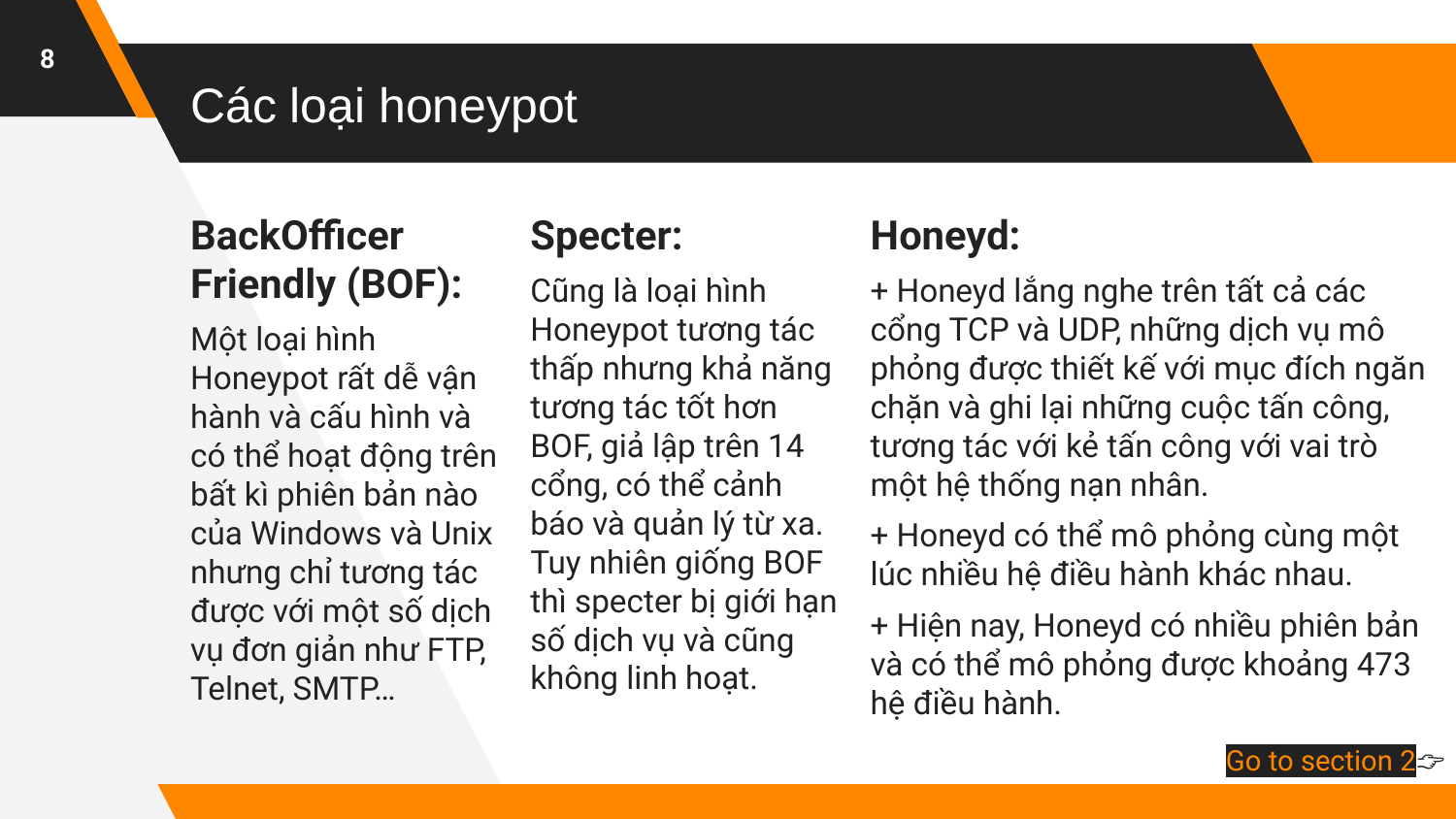

8
# Các loại honeypot
BackOfficer Friendly (BOF):
Một loại hình Honeypot rất dễ vận hành và cấu hình và có thể hoạt động trên bất kì phiên bản nào của Windows và Unix nhưng chỉ tương tác được với một số dịch vụ đơn giản như FTP, Telnet, SMTP…
Specter:
Cũng là loại hình Honeypot tương tác thấp nhưng khả năng tương tác tốt hơn BOF, giả lập trên 14 cổng, có thể cảnh báo và quản lý từ xa. Tuy nhiên giống BOF thì specter bị giới hạn số dịch vụ và cũng không linh hoạt.
Honeyd:
+ Honeyd lắng nghe trên tất cả các cổng TCP và UDP, những dịch vụ mô phỏng được thiết kế với mục đích ngăn chặn và ghi lại những cuộc tấn công, tương tác với kẻ tấn công với vai trò một hệ thống nạn nhân.
+ Honeyd có thể mô phỏng cùng một lúc nhiều hệ điều hành khác nhau.
+ Hiện nay, Honeyd có nhiều phiên bản và có thể mô phỏng được khoảng 473 hệ điều hành.
Go to section 2👉